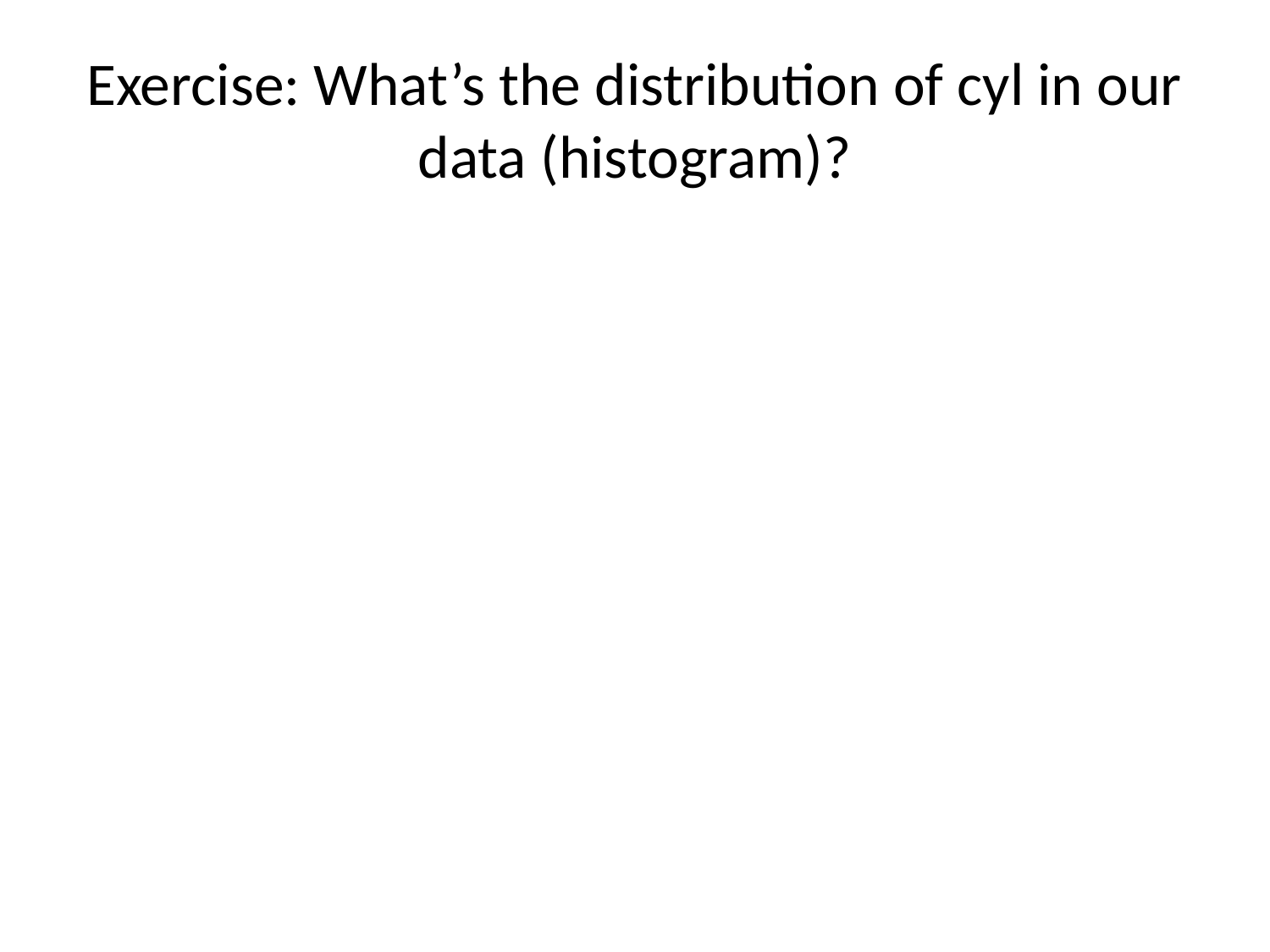

# Exercise: What’s the distribution of cyl in our data (histogram)?